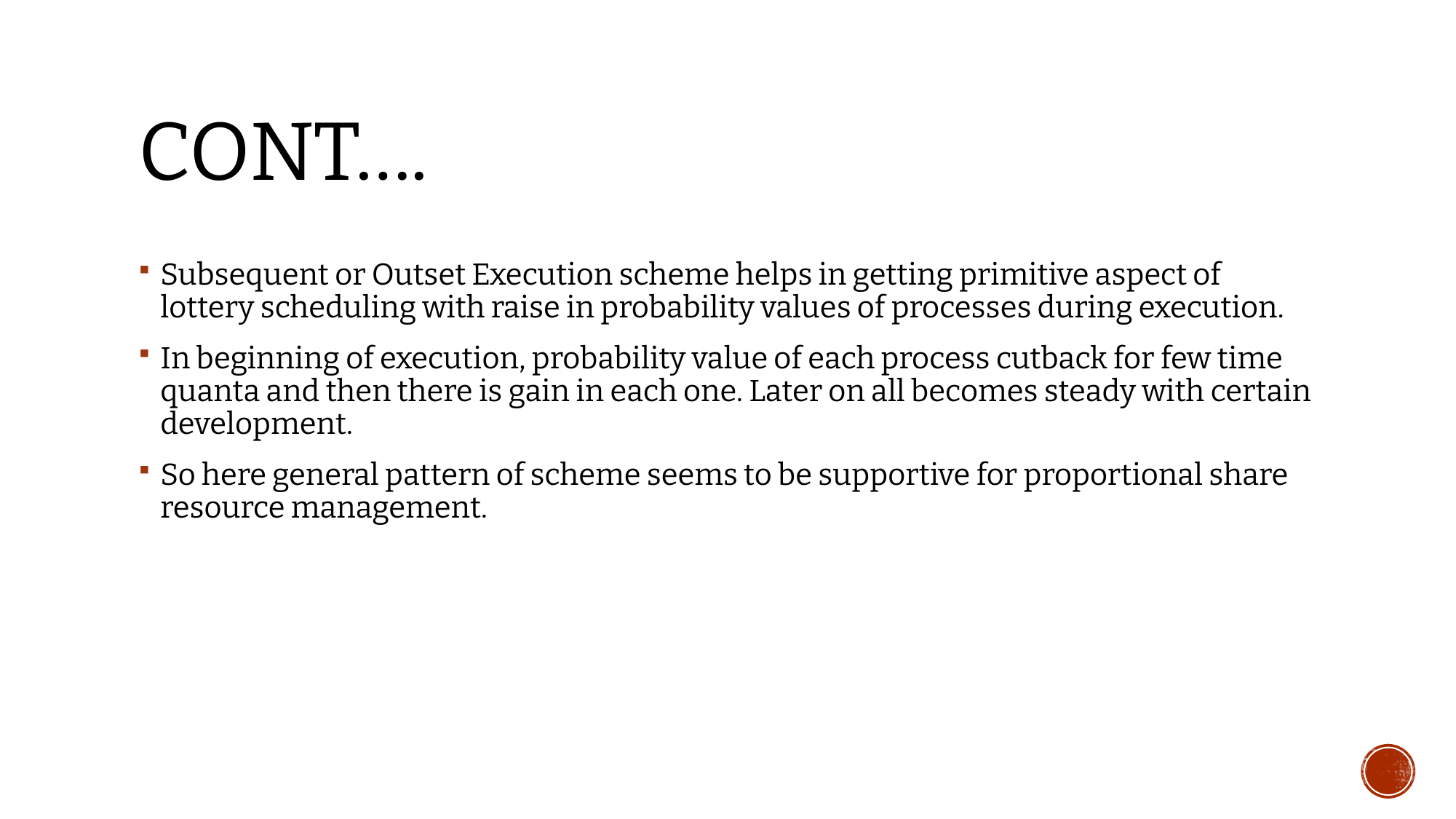

# Cont….
Subsequent or Outset Execution scheme helps in getting primitive aspect of lottery scheduling with raise in probability values of processes during execution.
In beginning of execution, probability value of each process cutback for few time quanta and then there is gain in each one. Later on all becomes steady with certain development.
So here general pattern of scheme seems to be supportive for proportional share resource management.